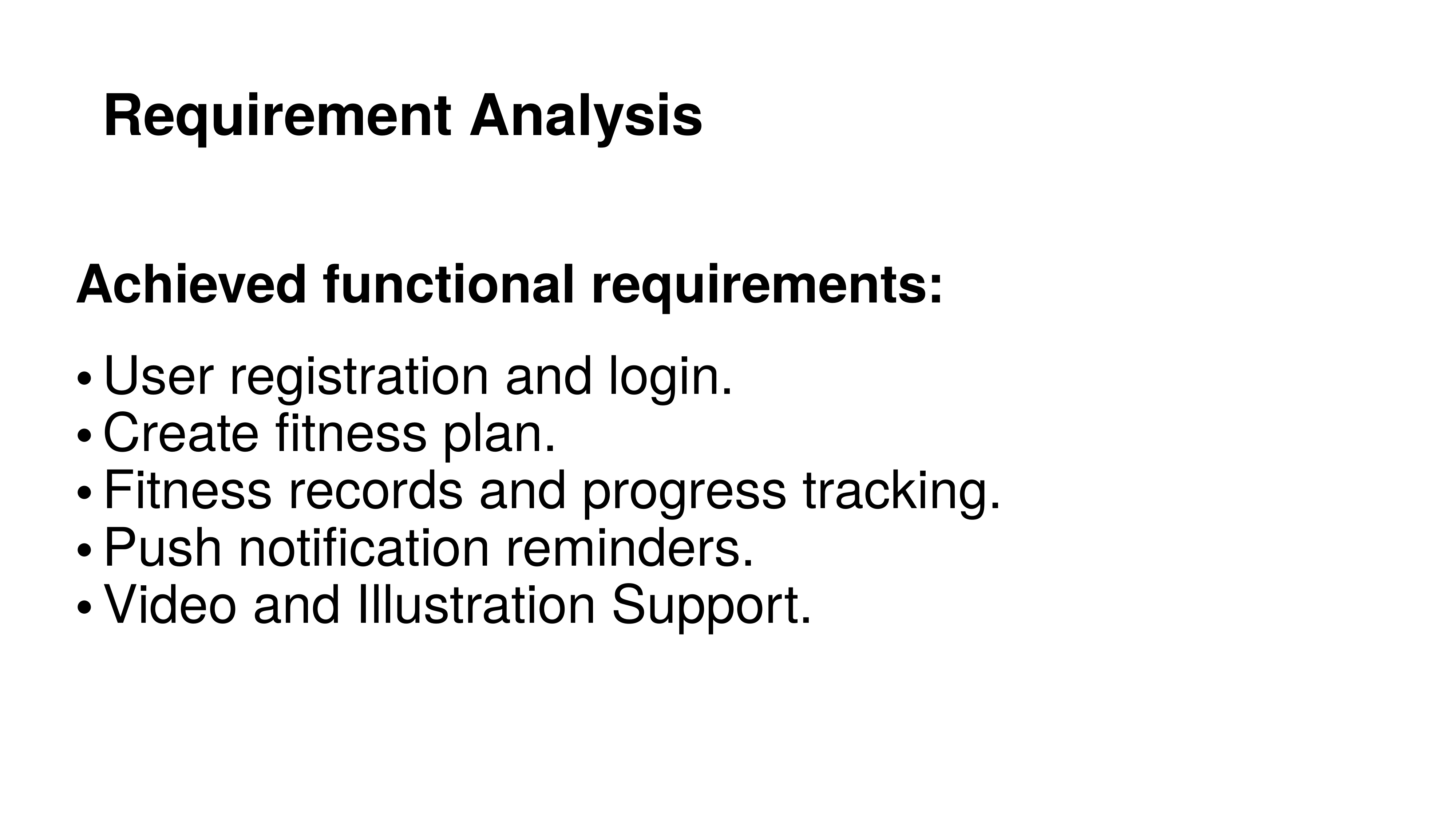

# Requirement Analysis

Achieved functional requirements:
User registration and login.
Create fitness plan.
Fitness records and progress tracking.
Push notification reminders.
Video and Illustration Support.